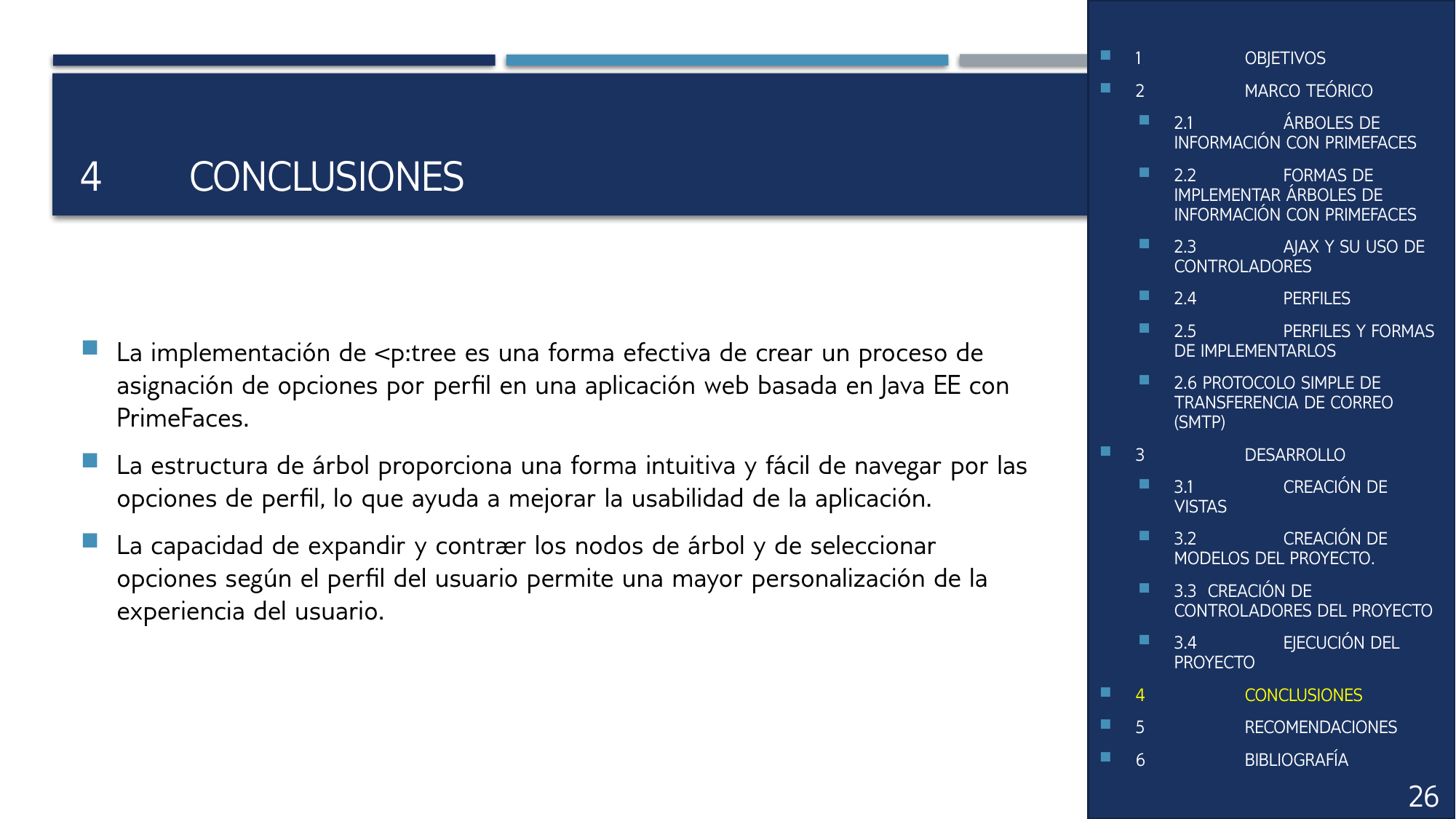

1	OBJETIVOS
2	MARCO TEÓRICO
2.1	ÁRBOLES DE INFORMACIÓN CON PRIMEFACES
2.2	FORMAS DE IMPLEMENTAR ÁRBOLES DE INFORMACIÓN CON PRIMEFACES
2.3	AJAX Y SU USO DE CONTROLADORES
2.4	PERFILES
2.5	PERFILES Y FORMAS DE IMPLEMENTARLOS
2.6 PROTOCOLO SIMPLE DE TRANSFERENCIA DE CORREO (SMTP)
3	DESARROLLO
3.1	CREACIÓN DE VISTAS
3.2	CREACIÓN DE MODELOS DEL PROYECTO.
3.3  CREACIÓN DE CONTROLADORES DEL PROYECTO
3.4	EJECUCIÓN DEL PROYECTO
4	CONCLUSIONES
5	RECOMENDACIONES
6	BIBLIOGRAFÍA
1	OBJETIVOS
2	MARCO TEÓRICO
2.1	JSTL (JSP Standard Tag Library)
2.1.1	Definición
2.2	Uso de JSTL
2.2.1	Tags de Core JSTL
3	DESARROLLO
3.1	TAG IF
3.1.1	Codificación
3.1.2	Ejecución
3.2	TAG CHOOSE
3.2.1	Codificación
3.2.2	Ejecución
3.3	TAG FOR EACH
3.3.1	Codificación
3.3.2	Ejecución
4	CONCLUSIONES
5	RECOMENDACIONES
6	BIBLIOGRAFÍA
# 4	CONCLUSIONES
La implementación de <p:tree es una forma efectiva de crear un proceso de asignación de opciones por perfil en una aplicación web basada en Java EE con PrimeFaces.
La estructura de árbol proporciona una forma intuitiva y fácil de navegar por las opciones de perfil, lo que ayuda a mejorar la usabilidad de la aplicación.
La capacidad de expandir y contraer los nodos de árbol y de seleccionar opciones según el perfil del usuario permite una mayor personalización de la experiencia del usuario.
35
26